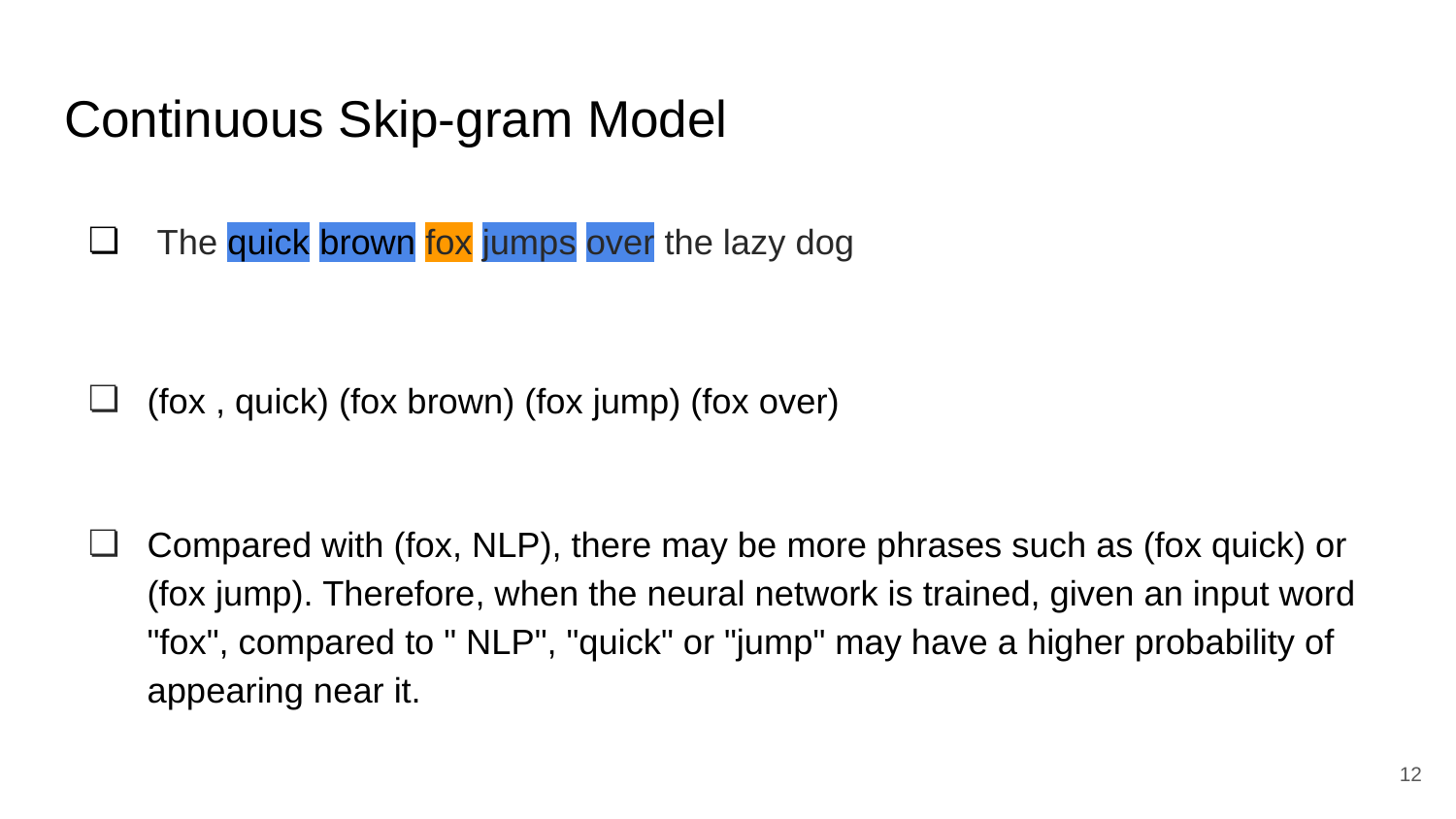

# Continuous Skip-gram Model
 The quick brown fox jumps over the lazy dog

(fox , quick) (fox brown) (fox jump) (fox over)

Compared with (fox, NLP), there may be more phrases such as (fox quick) or (fox jump). Therefore, when the neural network is trained, given an input word "fox", compared to " NLP", "quick" or "jump" may have a higher probability of appearing near it.

12